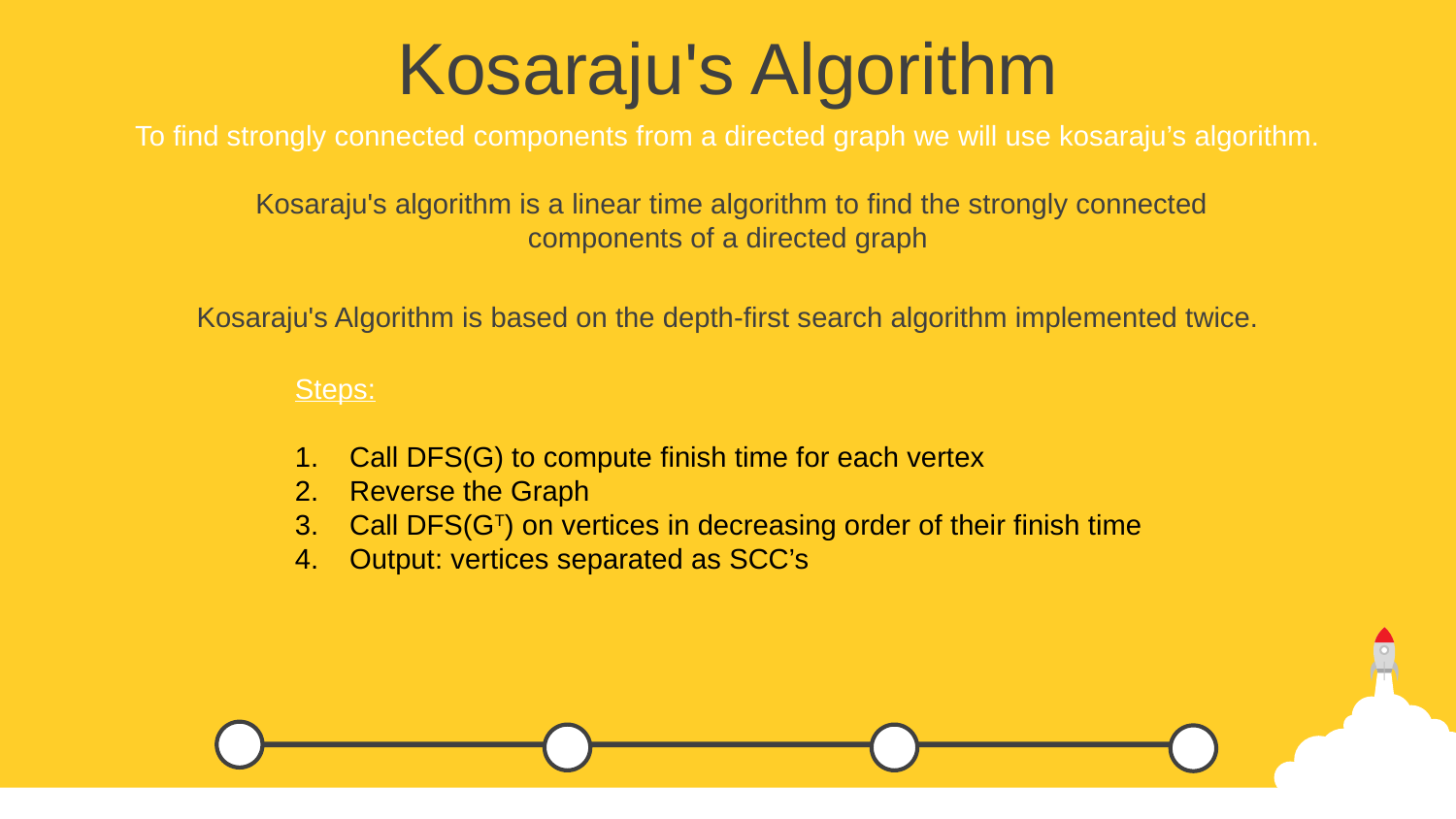

Kosaraju's Algorithm
To find strongly connected components from a directed graph we will use kosaraju’s algorithm.
 Kosaraju's algorithm is a linear time algorithm to find the strongly connected components of a directed graph

Kosaraju's Algorithm is based on the depth-first search algorithm implemented twice.
Steps:

Call DFS(G) to compute finish time for each vertex
Reverse the Graph
Call DFS(GT) on vertices in decreasing order of their finish time
Output: vertices separated as SCC’s